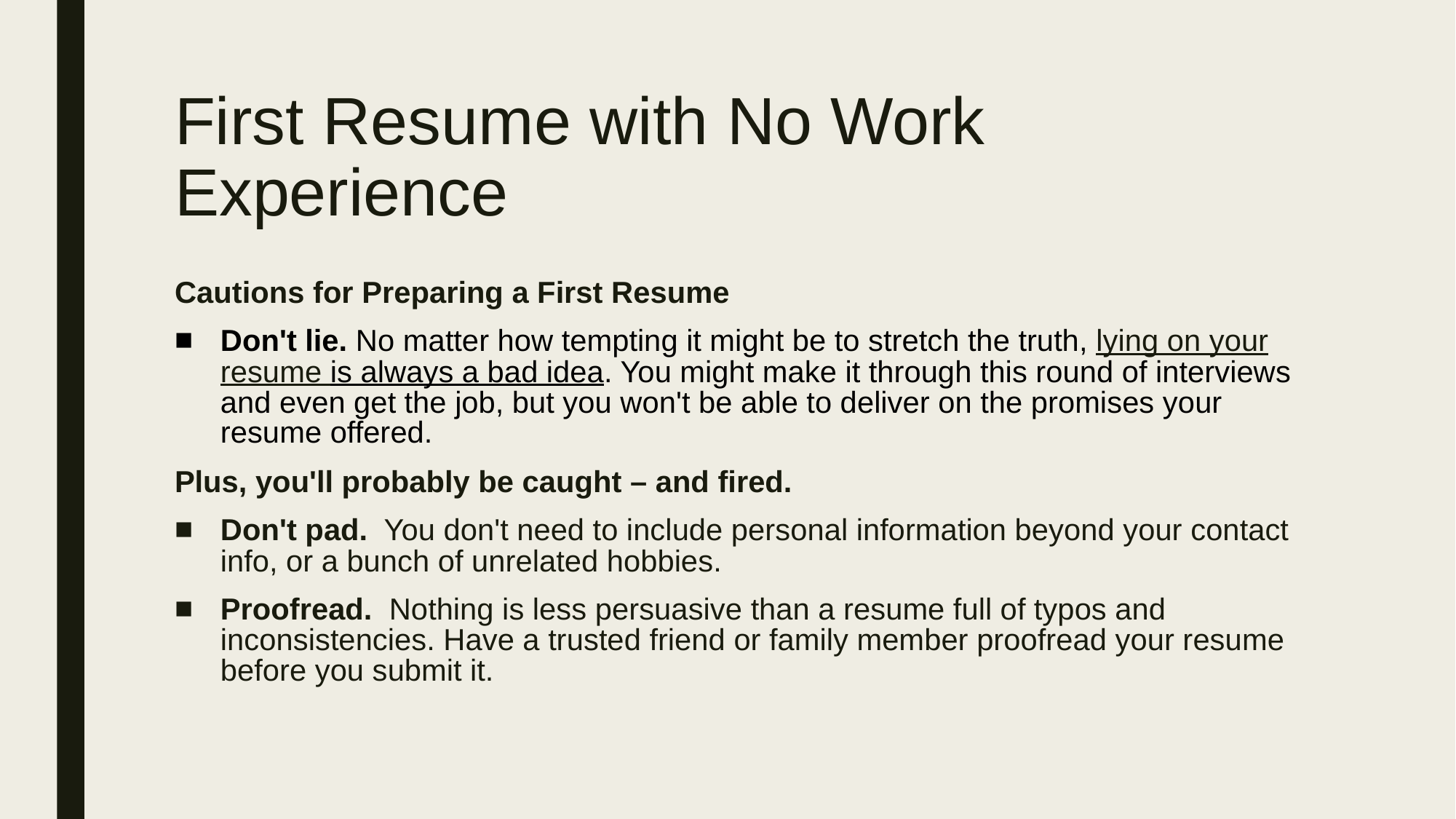

# First Resume with No Work Experience
Cautions for Preparing a First Resume
Don't lie. No matter how tempting it might be to stretch the truth, lying on your resume is always a bad idea. You might make it through this round of interviews and even get the job, but you won't be able to deliver on the promises your resume offered.
Plus, you'll probably be caught – and fired.
Don't pad.  You don't need to include personal information beyond your contact info, or a bunch of unrelated hobbies.
Proofread.  Nothing is less persuasive than a resume full of typos and inconsistencies. Have a trusted friend or family member proofread your resume before you submit it.